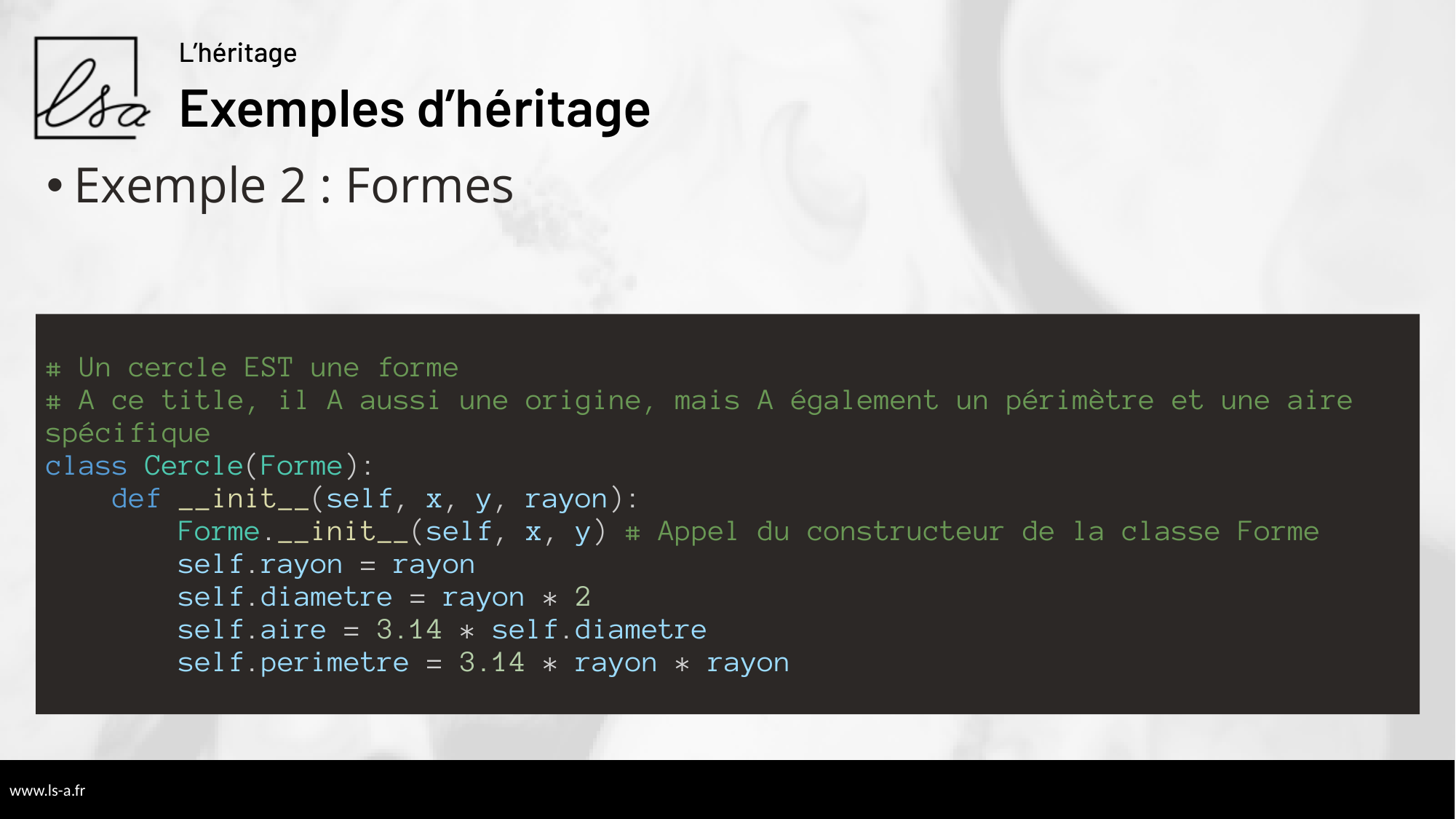

L’héritage
# Exemples d’héritage
Exemple 2 : Formes
# Un cercle EST une forme
# A ce title, il A aussi une origine, mais A également un périmètre et une aire spécifique
class Cercle(Forme):
    def __init__(self, x, y, rayon):
        Forme.__init__(self, x, y) # Appel du constructeur de la classe Forme
        self.rayon = rayon
        self.diametre = rayon * 2
        self.aire = 3.14 * self.diametre
        self.perimetre = 3.14 * rayon * rayon